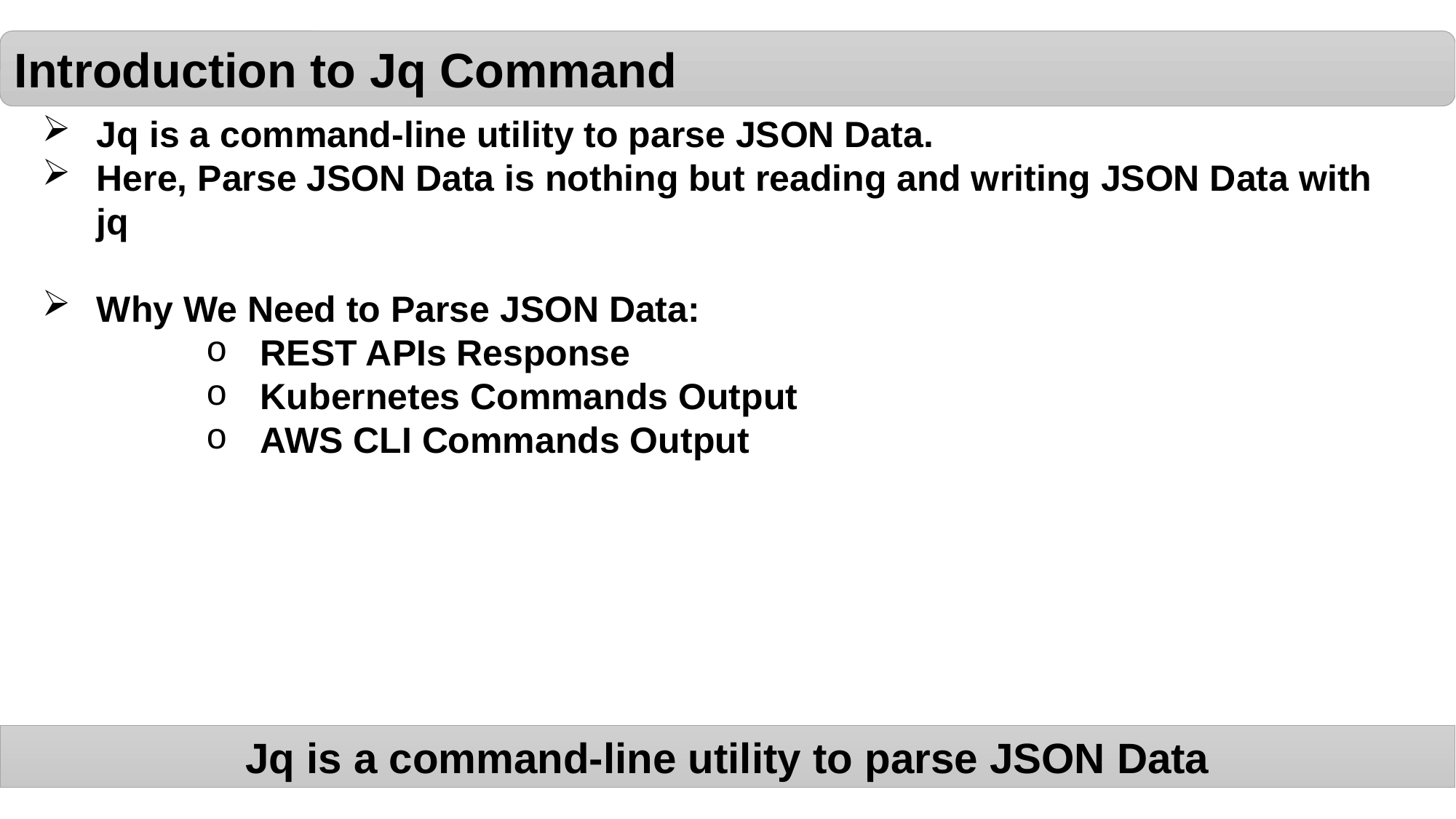

Introduction to Jq Command
Jq is a command-line utility to parse JSON Data.
Here, Parse JSON Data is nothing but reading and writing JSON Data with jq

Why We Need to Parse JSON Data:
REST APIs Response
Kubernetes Commands Output
AWS CLI Commands Output
Jq is a command-line utility to parse JSON Data